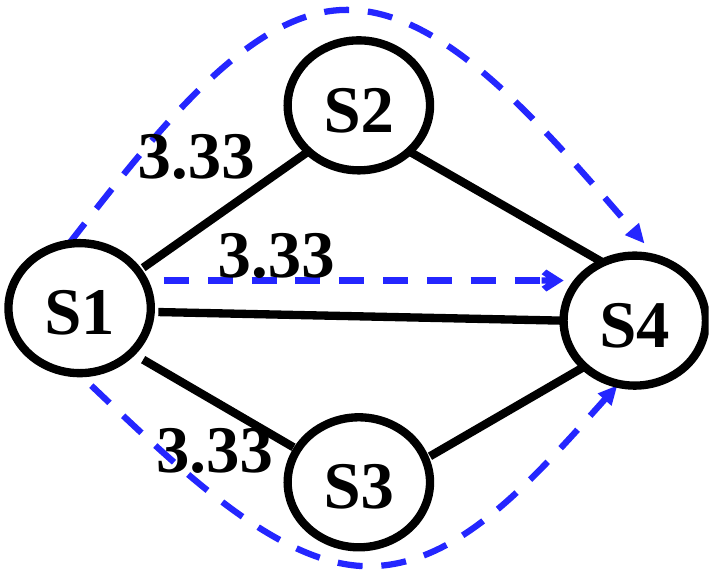

S2
3.33
3.33
S1
S4

3.33
S3